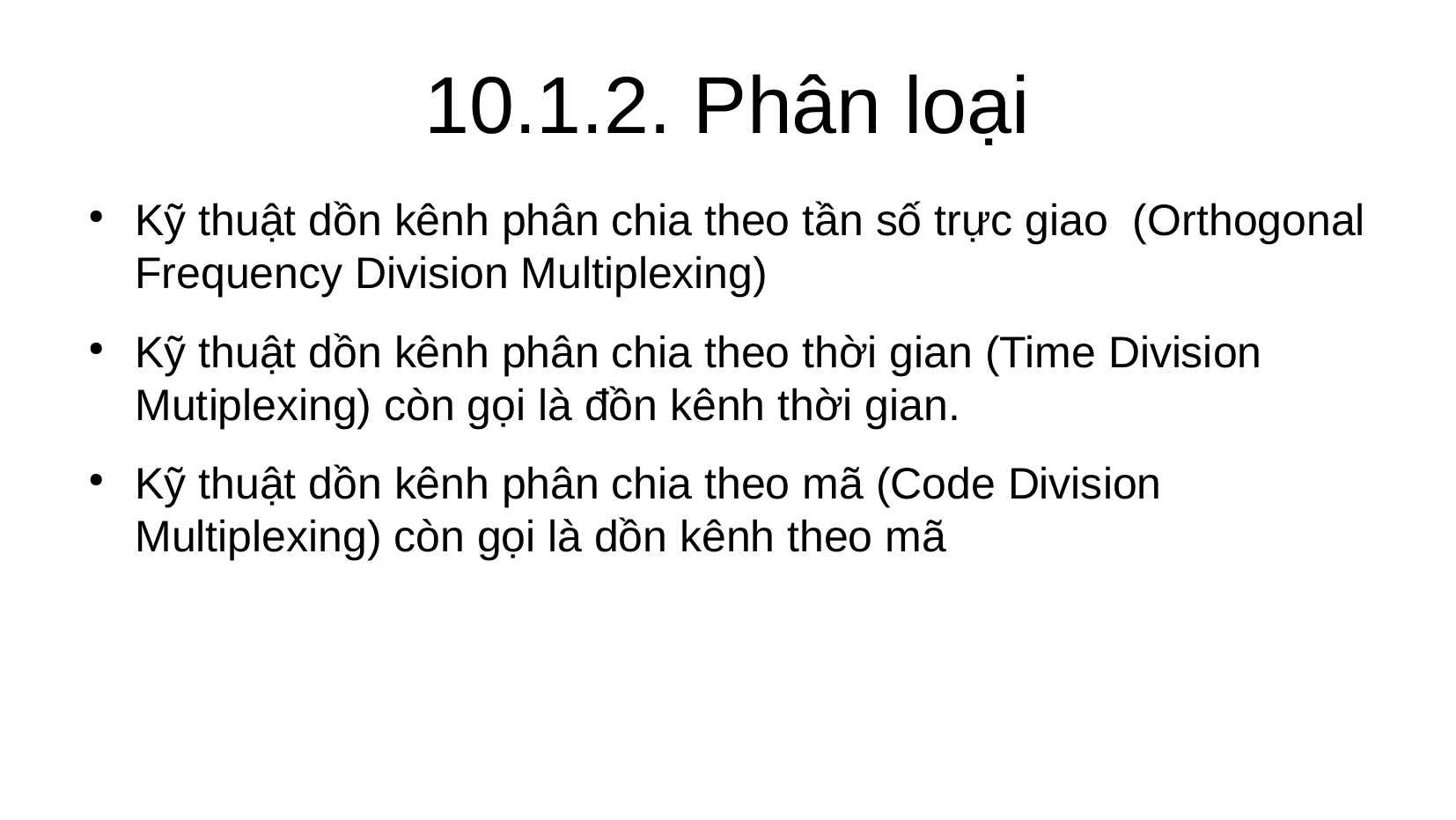

# 10.1.2. Phân loại
Kỹ thuật dồn kênh phân chia theo tần số trực giao  (Orthogonal Frequency Division Multiplexing)
Kỹ thuật dồn kênh phân chia theo thời gian (Time Division Mutiplexing) còn gọi là đồn kênh thời gian.
Kỹ thuật dồn kênh phân chia theo mã (Code Division Multiplexing) còn gọi là dồn kênh theo mã